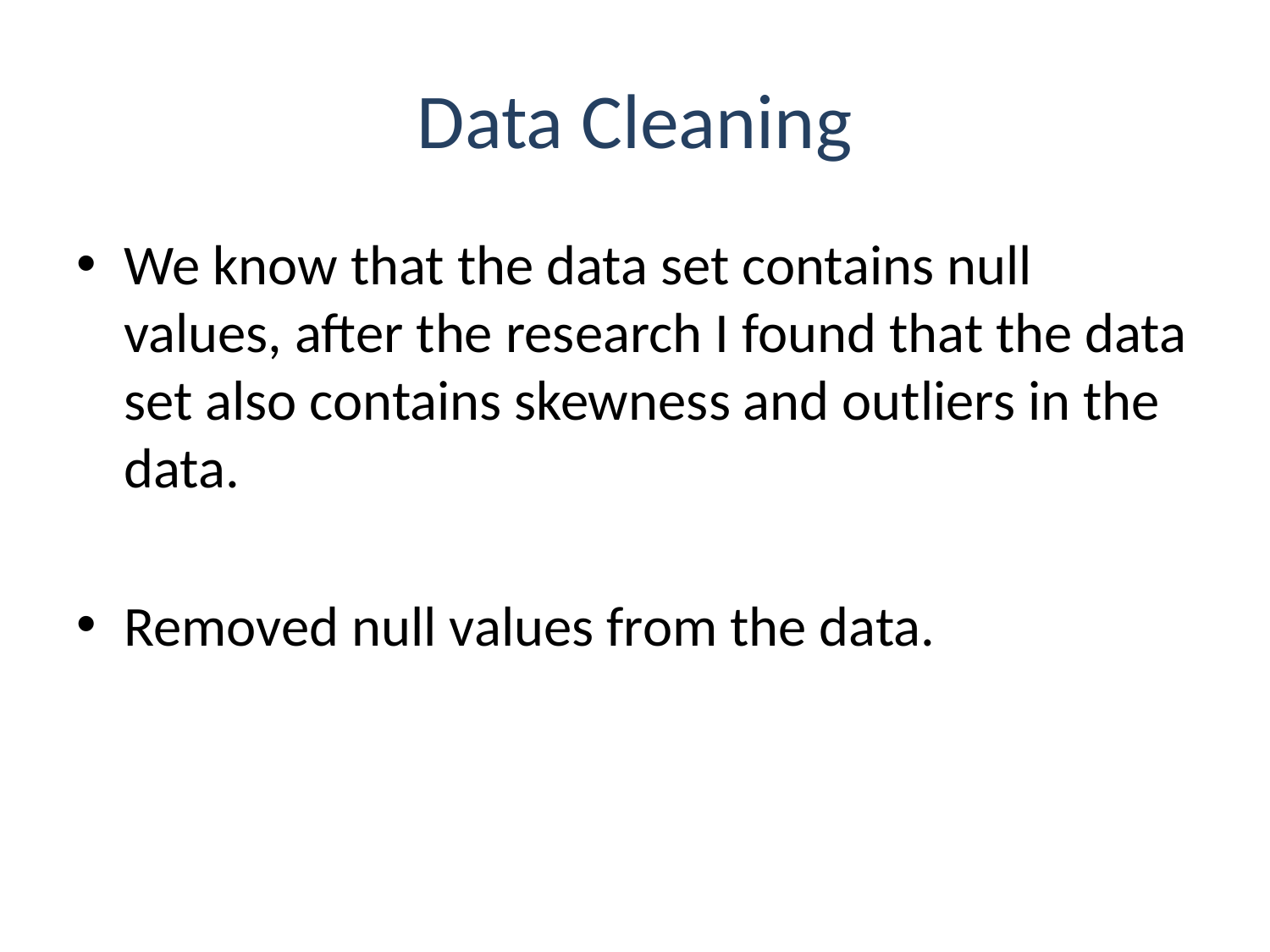

# Data Cleaning
We know that the data set contains null values, after the research I found that the data set also contains skewness and outliers in the data.

Removed null values from the data.